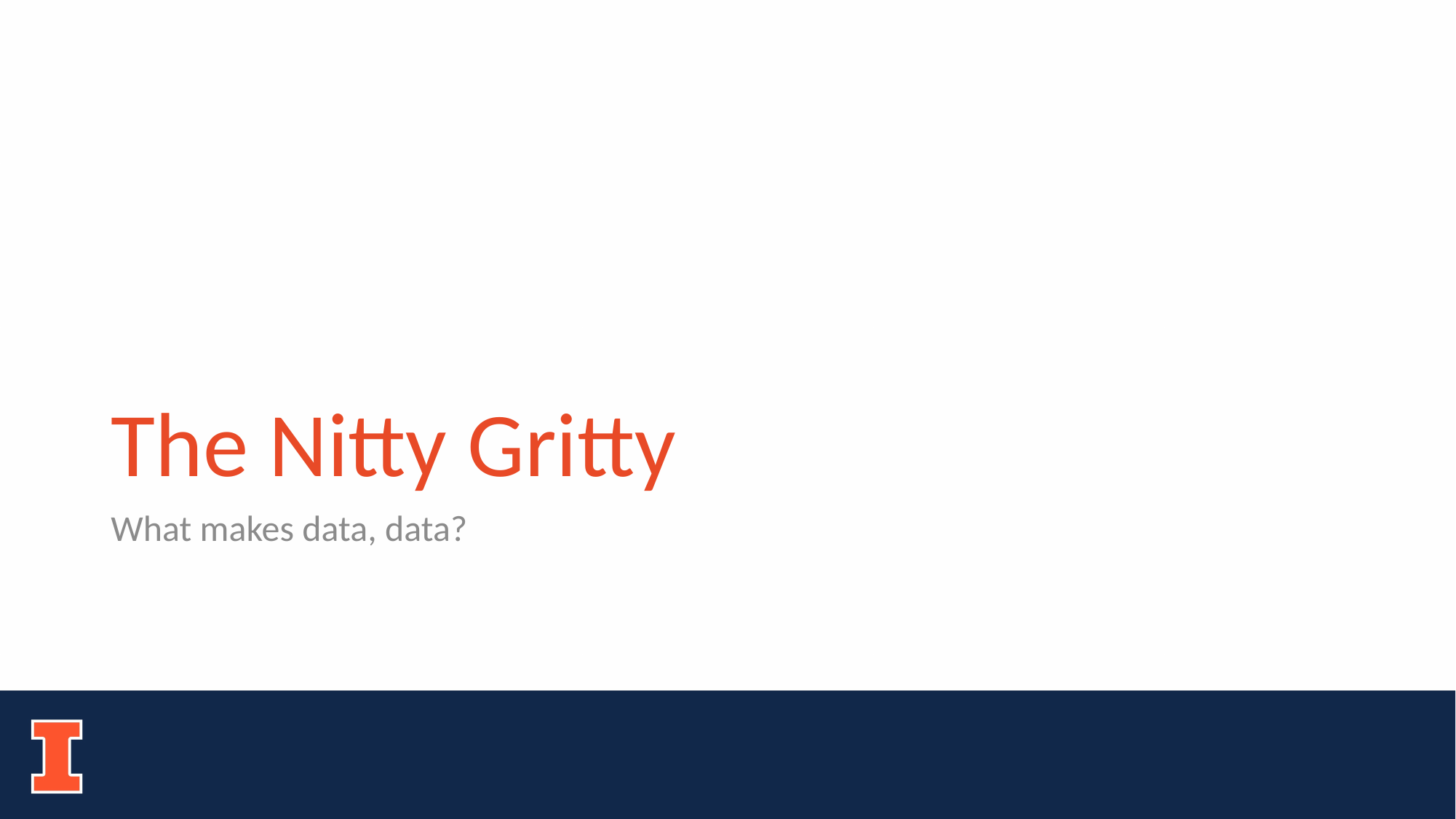

# The Nitty Gritty
What makes data, data?